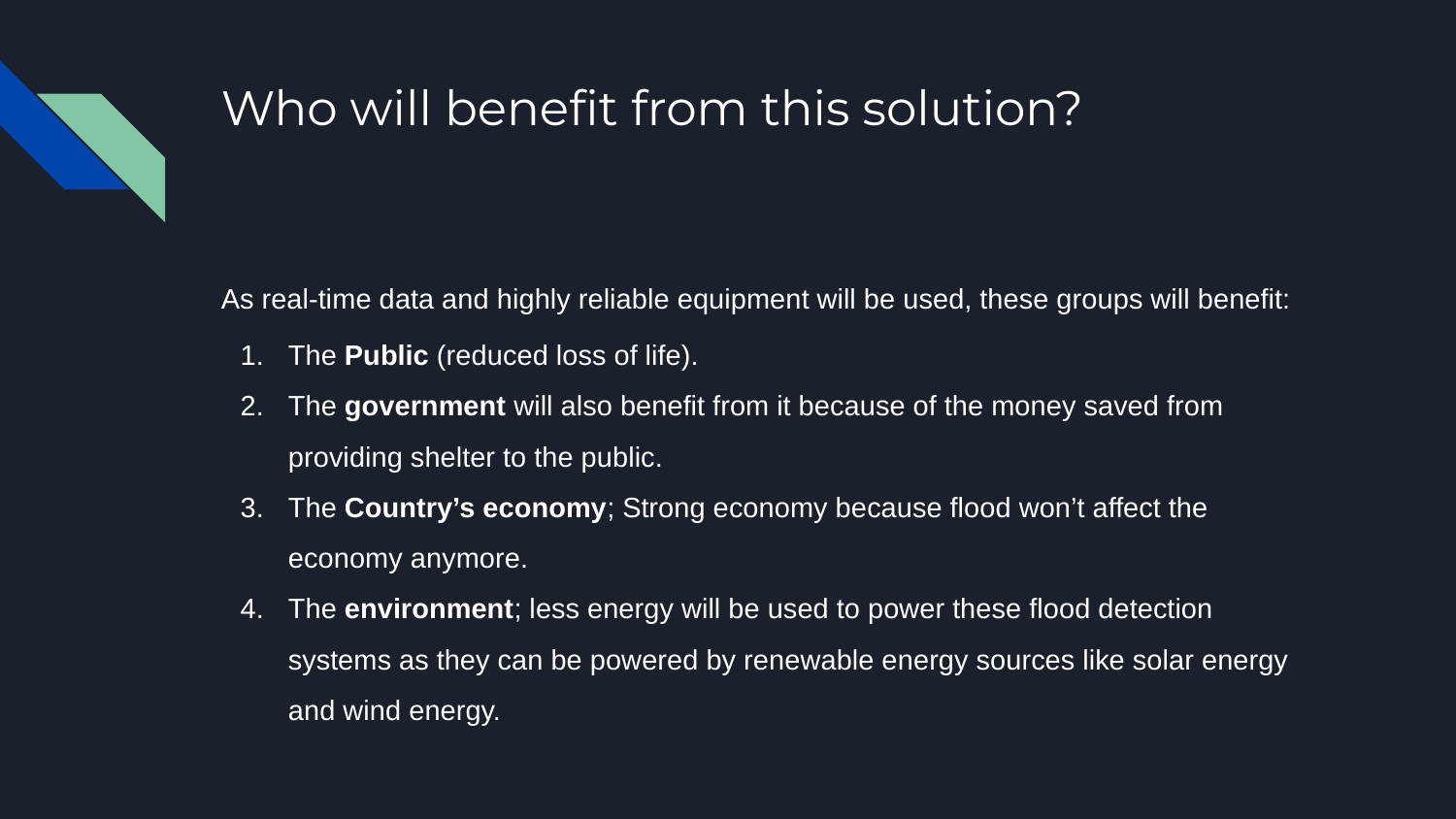

# Who will benefit from this solution?
As real-time data and highly reliable equipment will be used, these groups will benefit:
The Public (reduced loss of life).
The government will also benefit from it because of the money saved from providing shelter to the public.
The Country’s economy; Strong economy because flood won’t affect the economy anymore.
The environment; less energy will be used to power these flood detection systems as they can be powered by renewable energy sources like solar energy and wind energy.